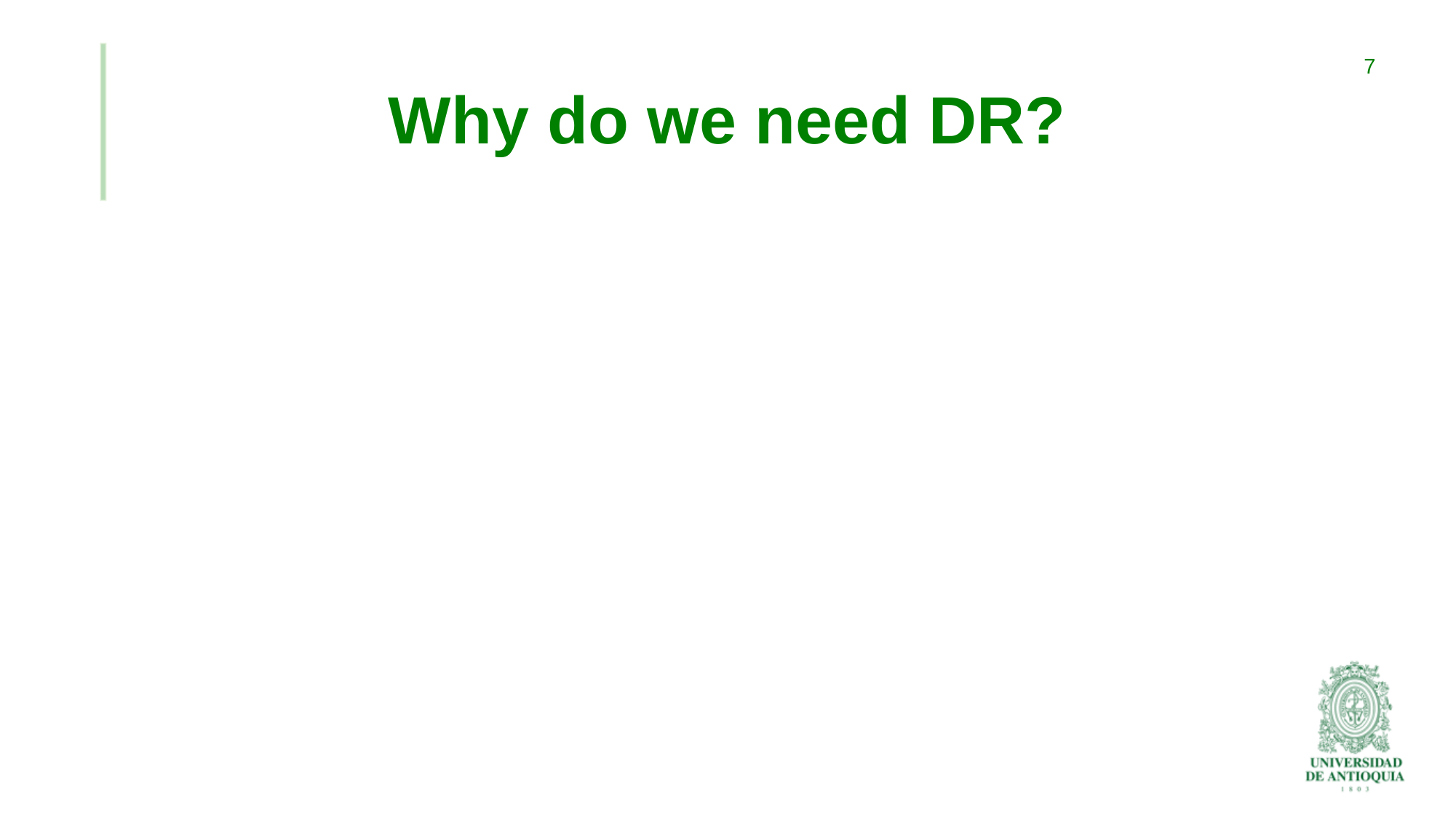

# Why do we need DR?
7